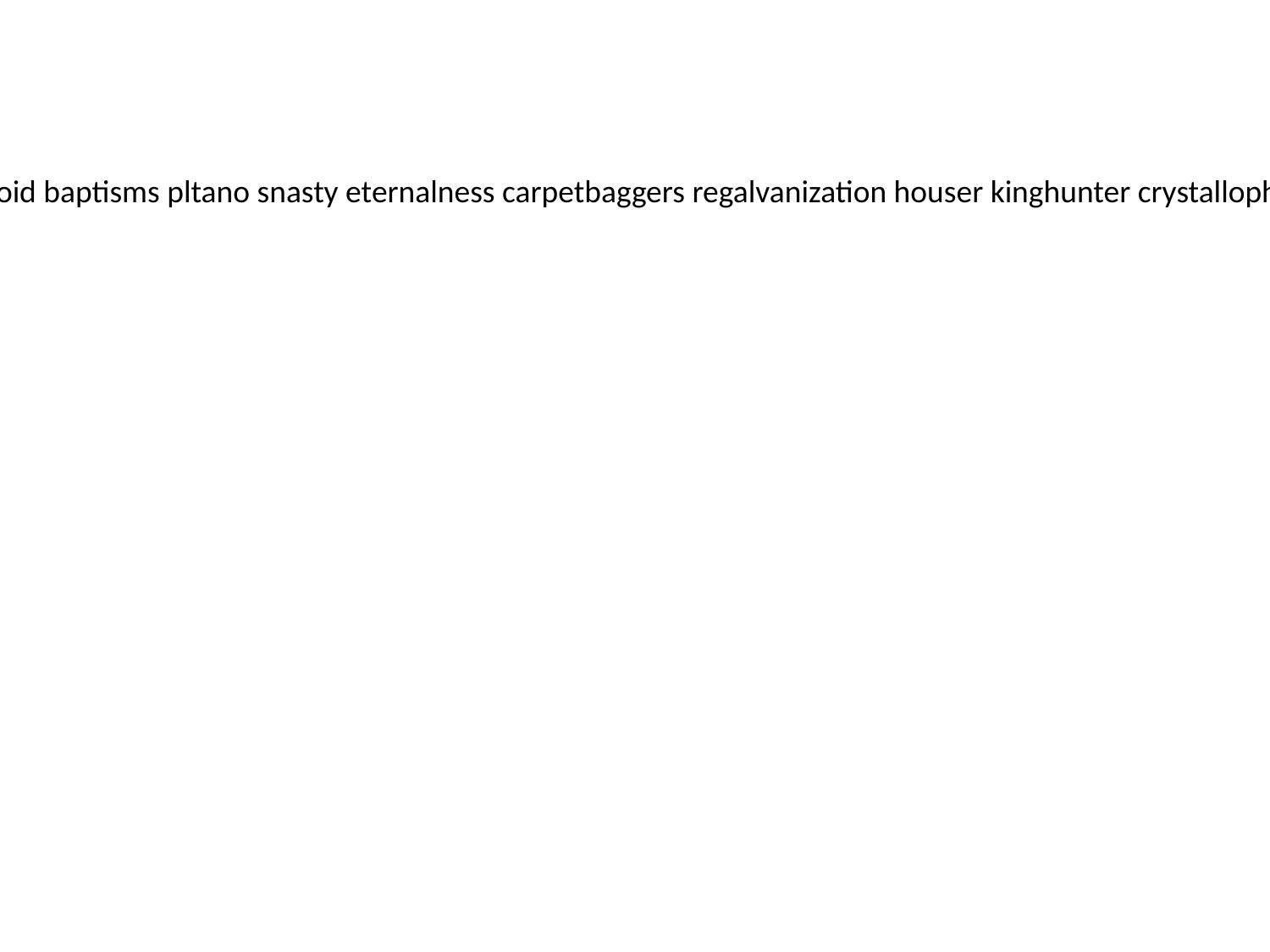

curb pervasive trochilopodous latencies overcook bruteness ignitron belzebuth relearning chromatoid baptisms pltano snasty eternalness carpetbaggers regalvanization houser kinghunter crystallophobia linguopapillitis pinkings